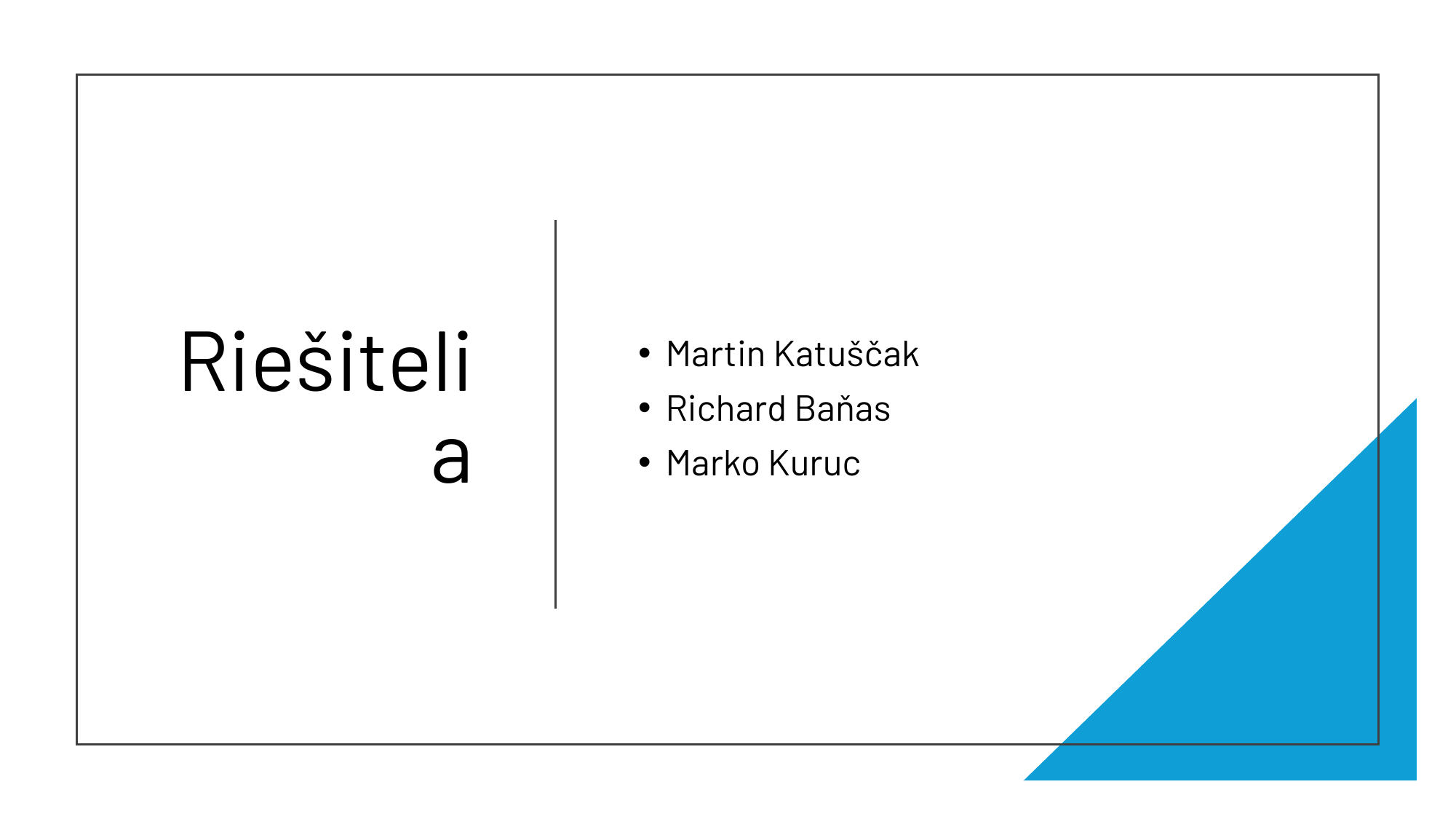

# Riešitelia
Martin Katuščak
Richard Baňas
Marko Kuruc